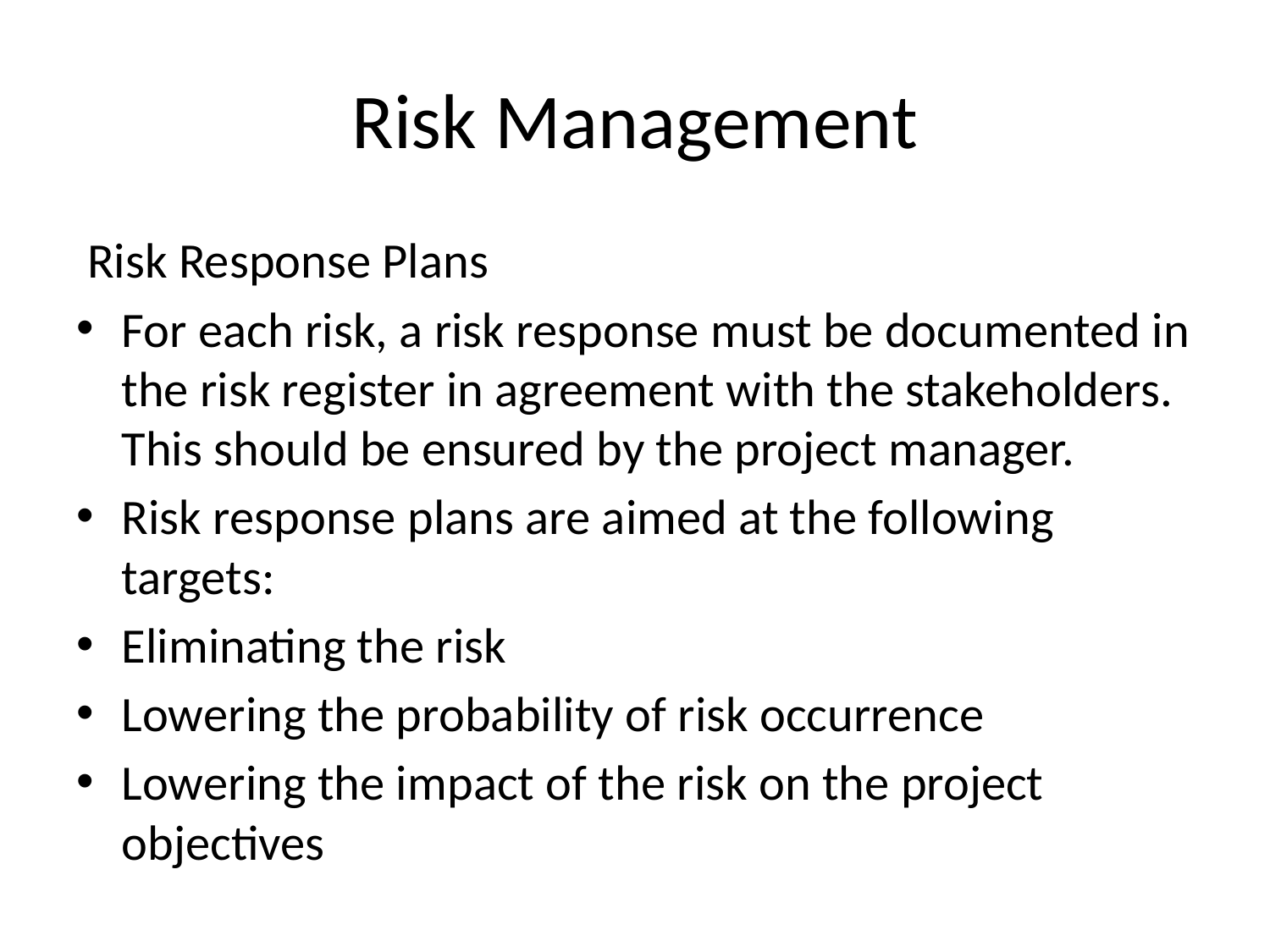

# Risk Management
 Risk Response Plans
For each risk, a risk response must be documented in the risk register in agreement with the stakeholders. This should be ensured by the project manager.
Risk response plans are aimed at the following targets:
Eliminating the risk
Lowering the probability of risk occurrence
Lowering the impact of the risk on the project objectives